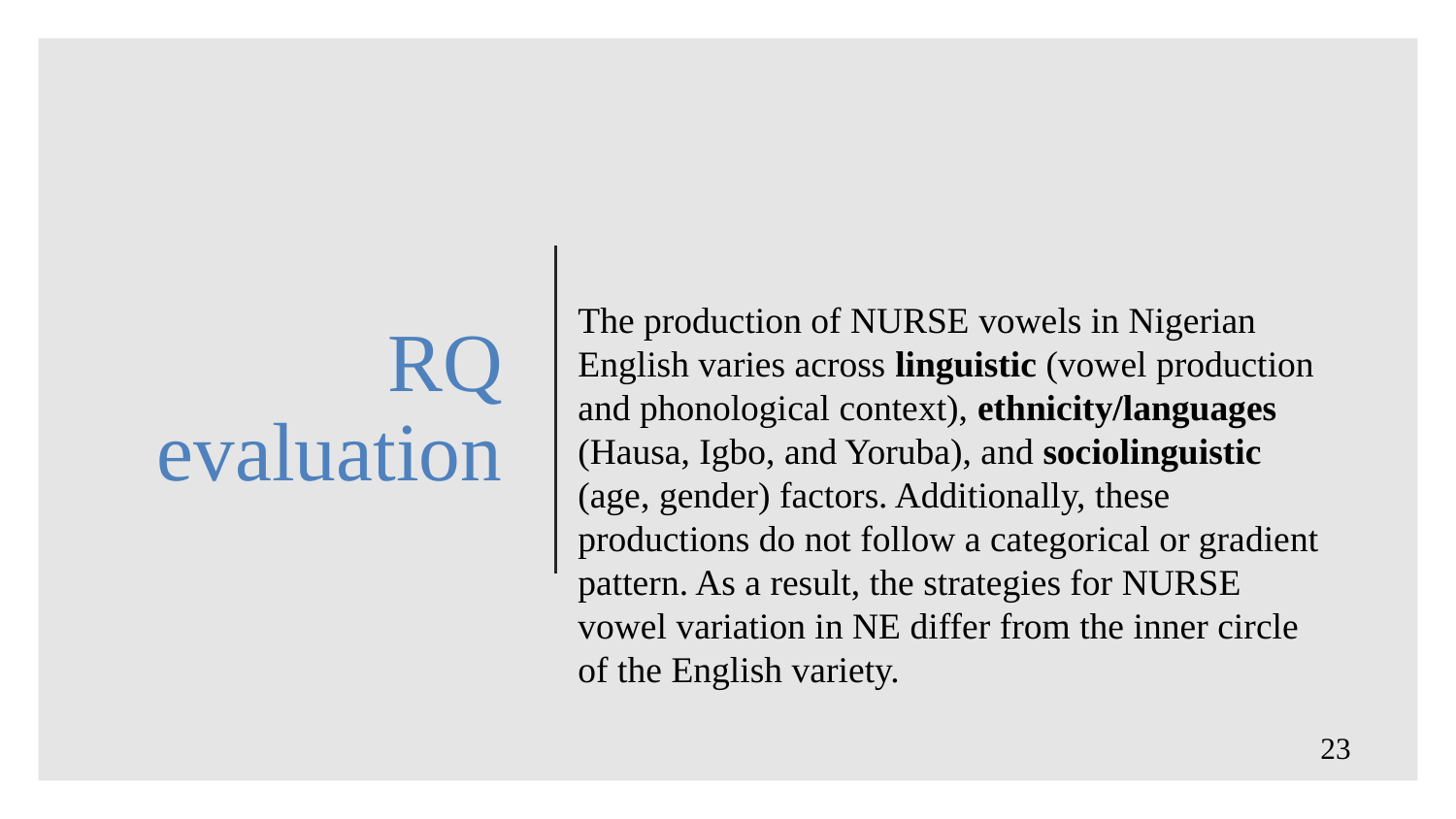

The production of NURSE vowels in Nigerian English varies across linguistic (vowel production and phonological context), ethnicity/languages (Hausa, Igbo, and Yoruba), and sociolinguistic (age, gender) factors. Additionally, these productions do not follow a categorical or gradient pattern. As a result, the strategies for NURSE vowel variation in NE differ from the inner circle of the English variety.
# RQ evaluation
23